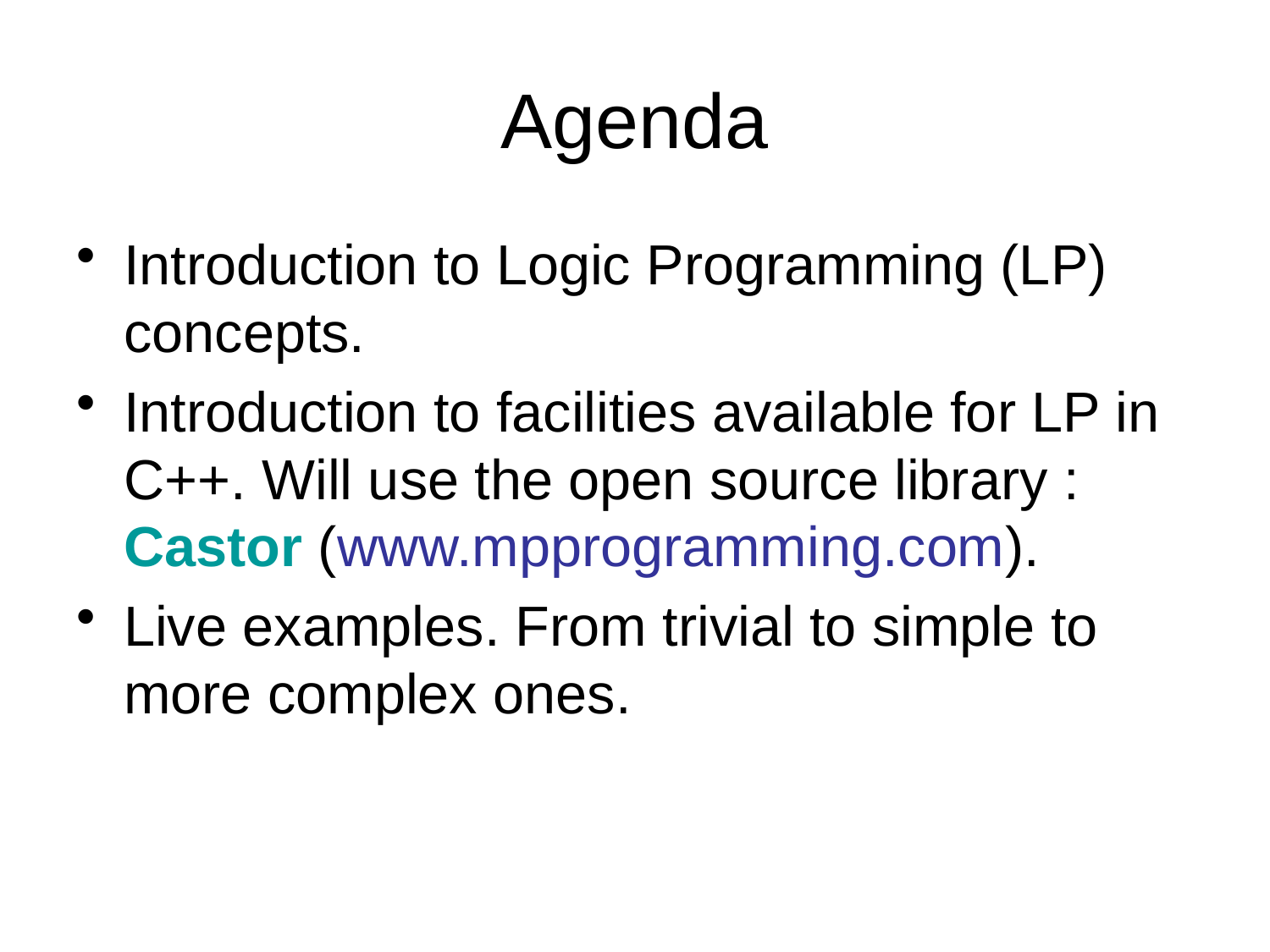

# Agenda
Introduction to Logic Programming (LP) concepts.
Introduction to facilities available for LP in C++. Will use the open source library : Castor (www.mpprogramming.com).
Live examples. From trivial to simple to more complex ones.